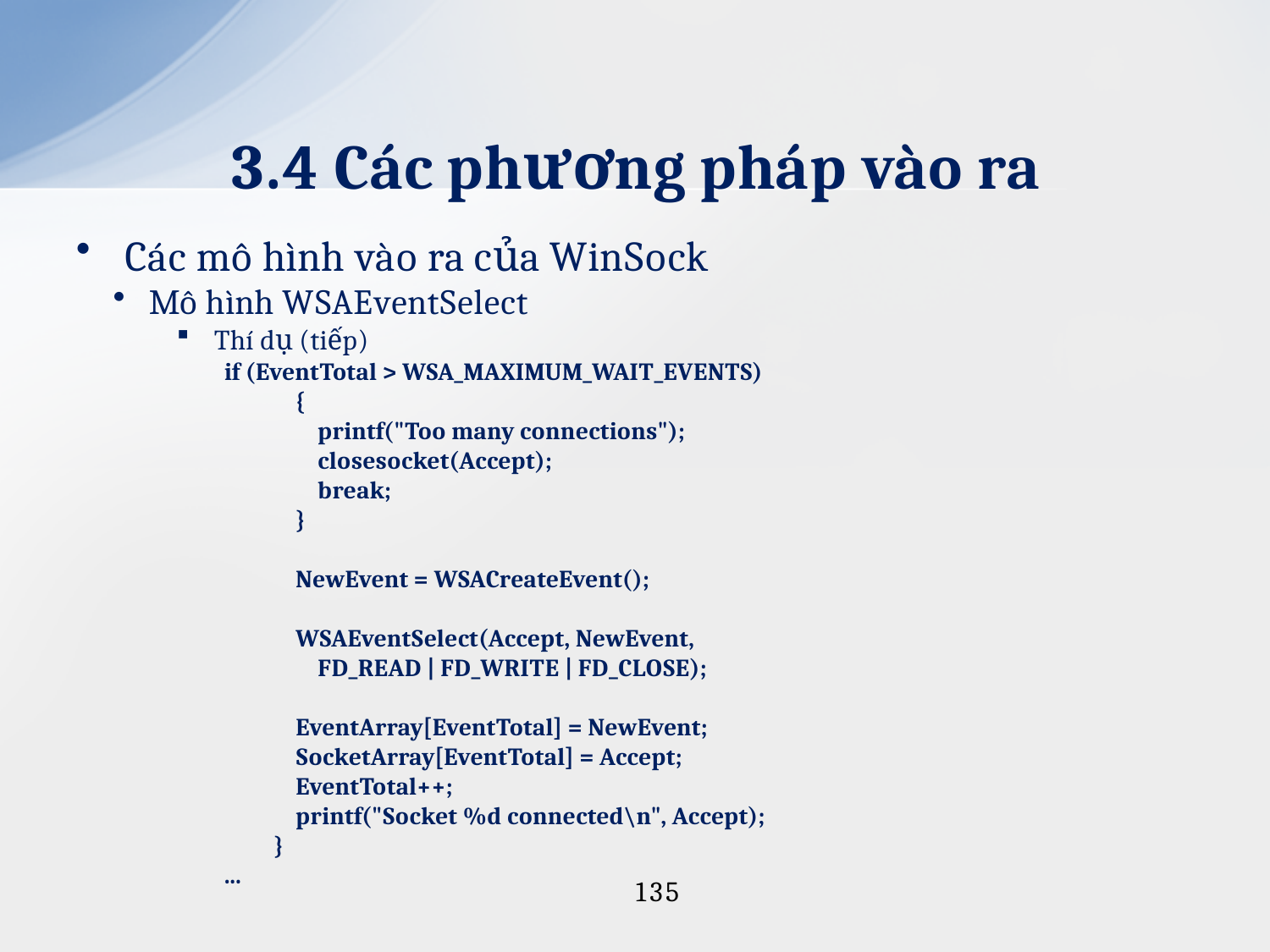

# 3.4 Các phương pháp vào ra
Các mô hình vào ra của WinSock
Mô hình WSAEventSelect
Thí dụ (tiếp)
if (EventTotal > WSA_MAXIMUM_WAIT_EVENTS)
             {
                 printf("Too many connections");
                 closesocket(Accept);
                 break;
             }

             NewEvent = WSACreateEvent();

             WSAEventSelect(Accept, NewEvent,
                 FD_READ | FD_WRITE | FD_CLOSE);

             EventArray[EventTotal] = NewEvent;
             SocketArray[EventTotal] = Accept;
             EventTotal++;
             printf("Socket %d connected\n", Accept);
         }
...
135